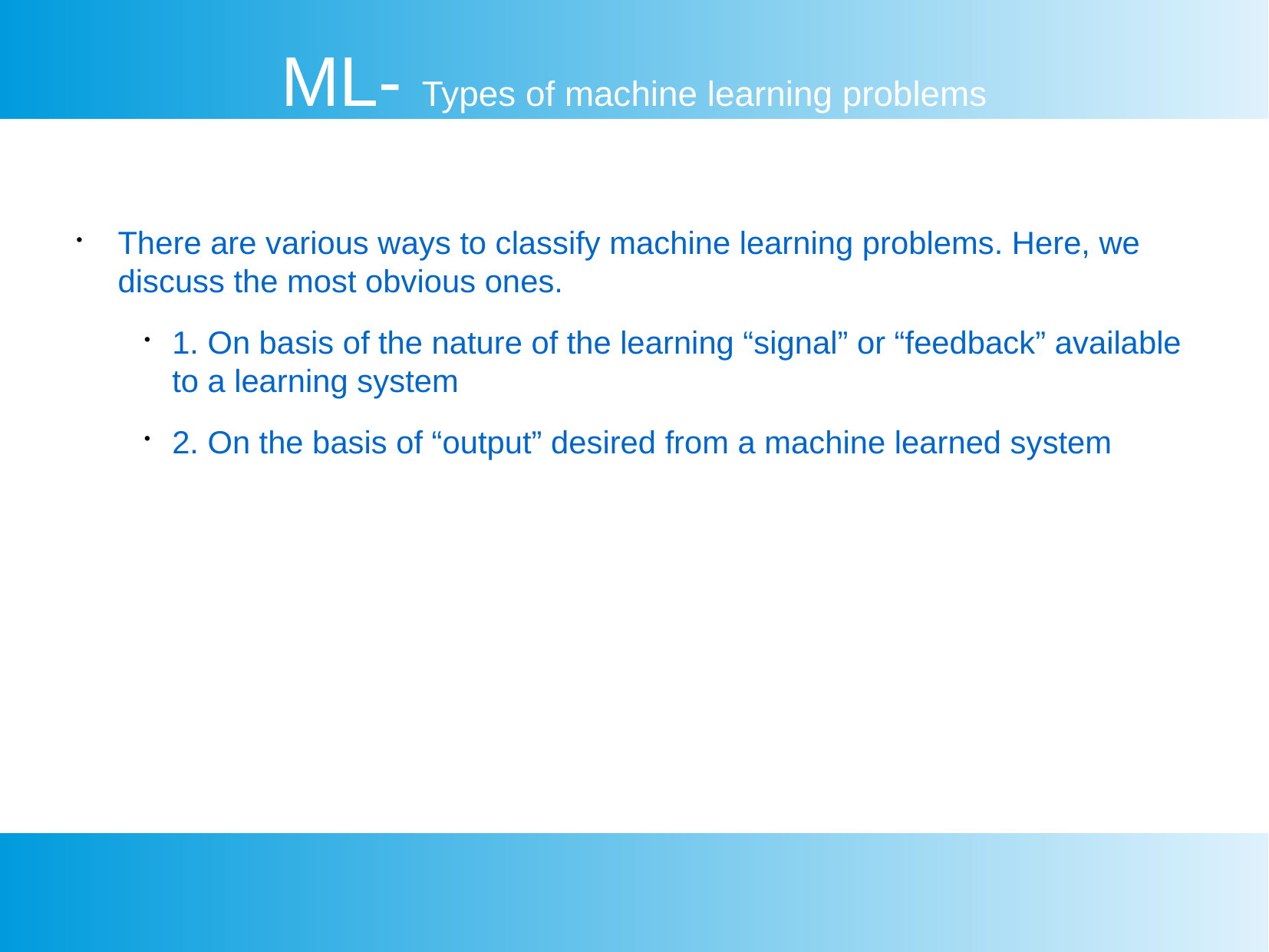

ML- Types of machine learning problems
There are various ways to classify machine learning problems. Here, we discuss the most obvious ones.
1. On basis of the nature of the learning “signal” or “feedback” available to a learning system
2. On the basis of “output” desired from a machine learned system